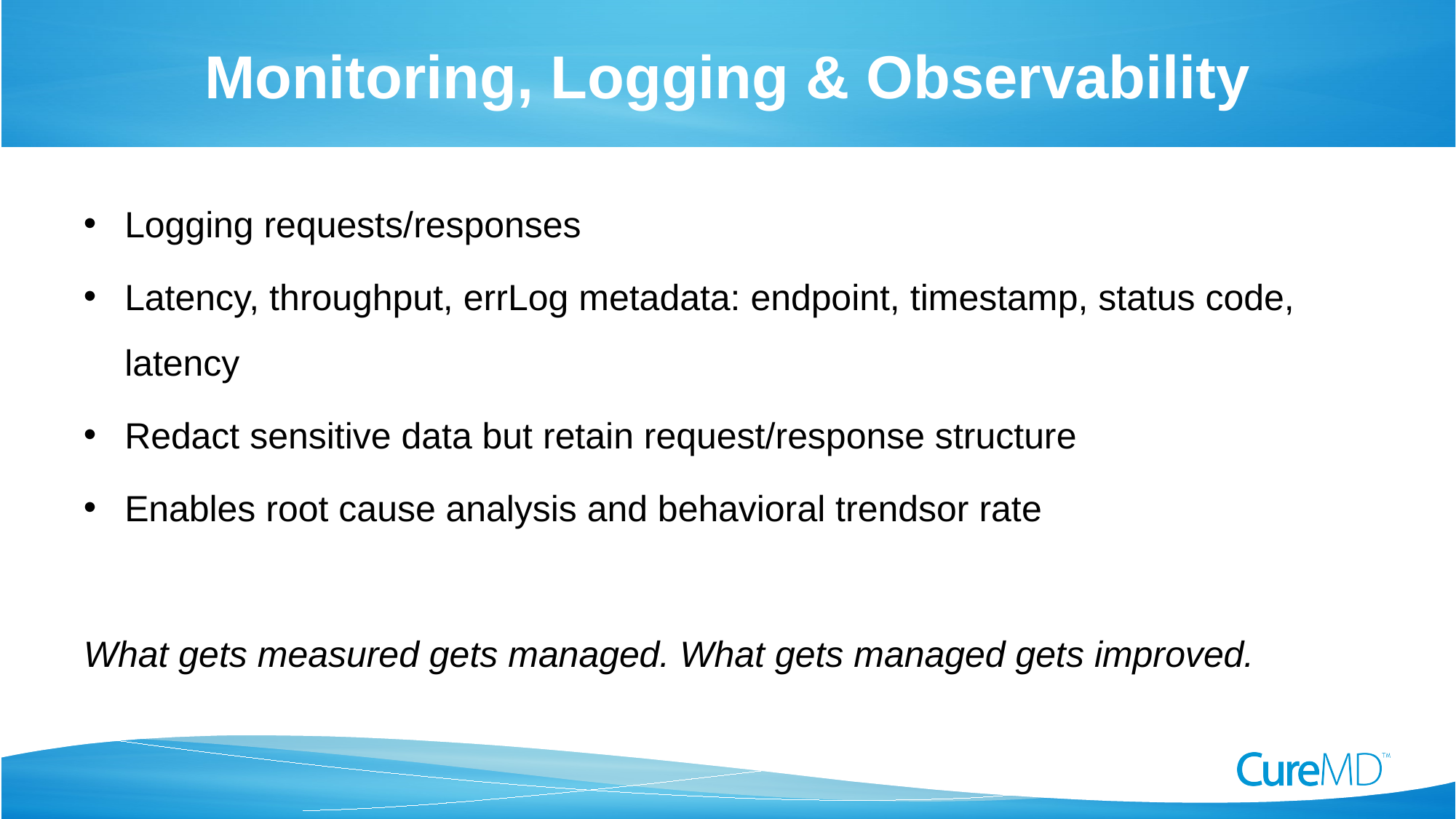

# Monitoring, Logging & Observability
Logging requests/responses
Latency, throughput, errLog metadata: endpoint, timestamp, status code, latency
Redact sensitive data but retain request/response structure
Enables root cause analysis and behavioral trendsor rate

What gets measured gets managed. What gets managed gets improved.